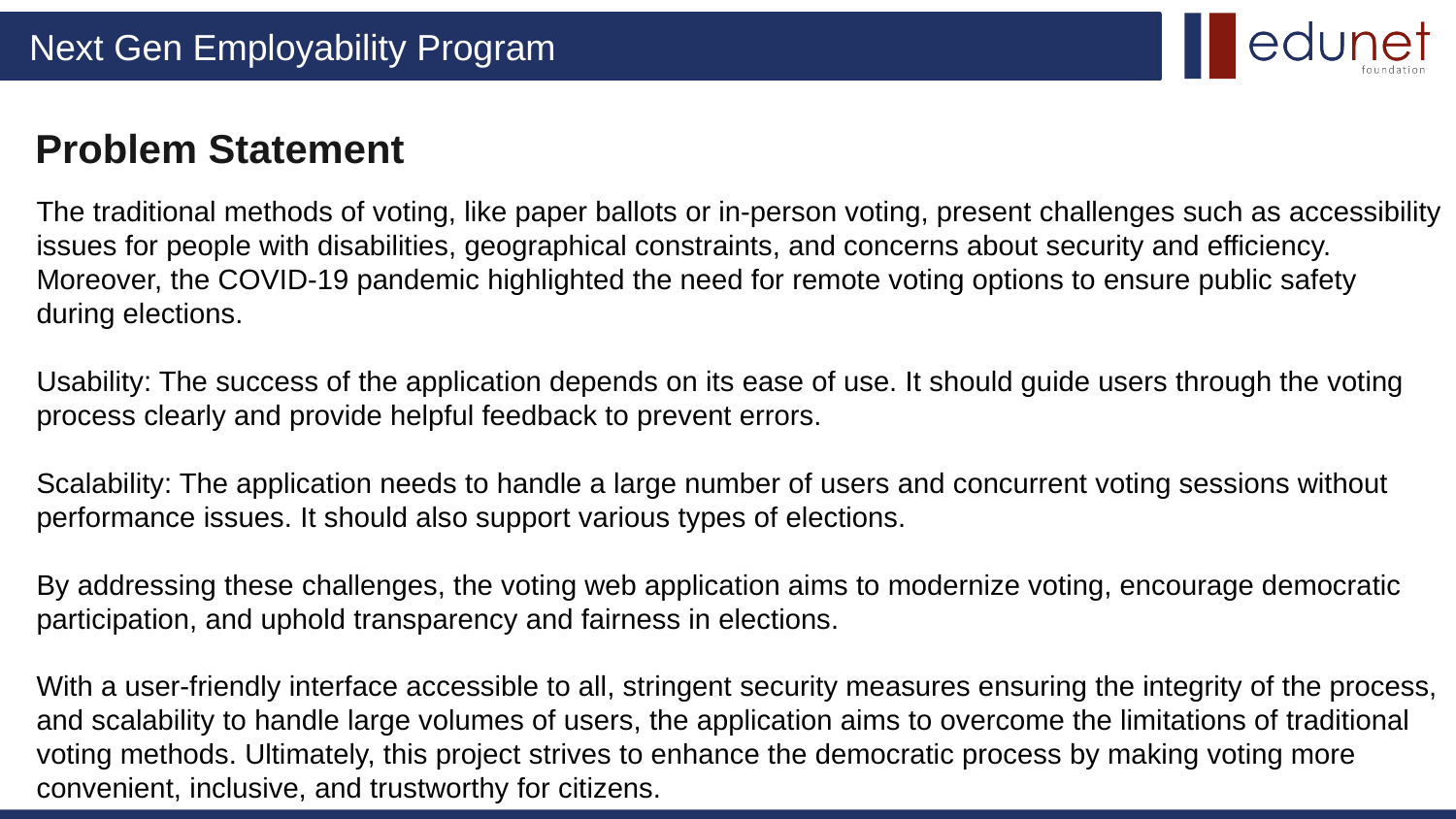

Problem Statement

The traditional methods of voting, like paper ballots or in-person voting, present challenges such as accessibility issues for people with disabilities, geographical constraints, and concerns about security and efficiency. Moreover, the COVID-19 pandemic highlighted the need for remote voting options to ensure public safety during elections.

Usability: The success of the application depends on its ease of use. It should guide users through the voting process clearly and provide helpful feedback to prevent errors.

Scalability: The application needs to handle a large number of users and concurrent voting sessions without performance issues. It should also support various types of elections.

By addressing these challenges, the voting web application aims to modernize voting, encourage democratic participation, and uphold transparency and fairness in elections.

With a user-friendly interface accessible to all, stringent security measures ensuring the integrity of the process, and scalability to handle large volumes of users, the application aims to overcome the limitations of traditional voting methods. Ultimately, this project strives to enhance the democratic process by making voting more convenient, inclusive, and trustworthy for citizens.